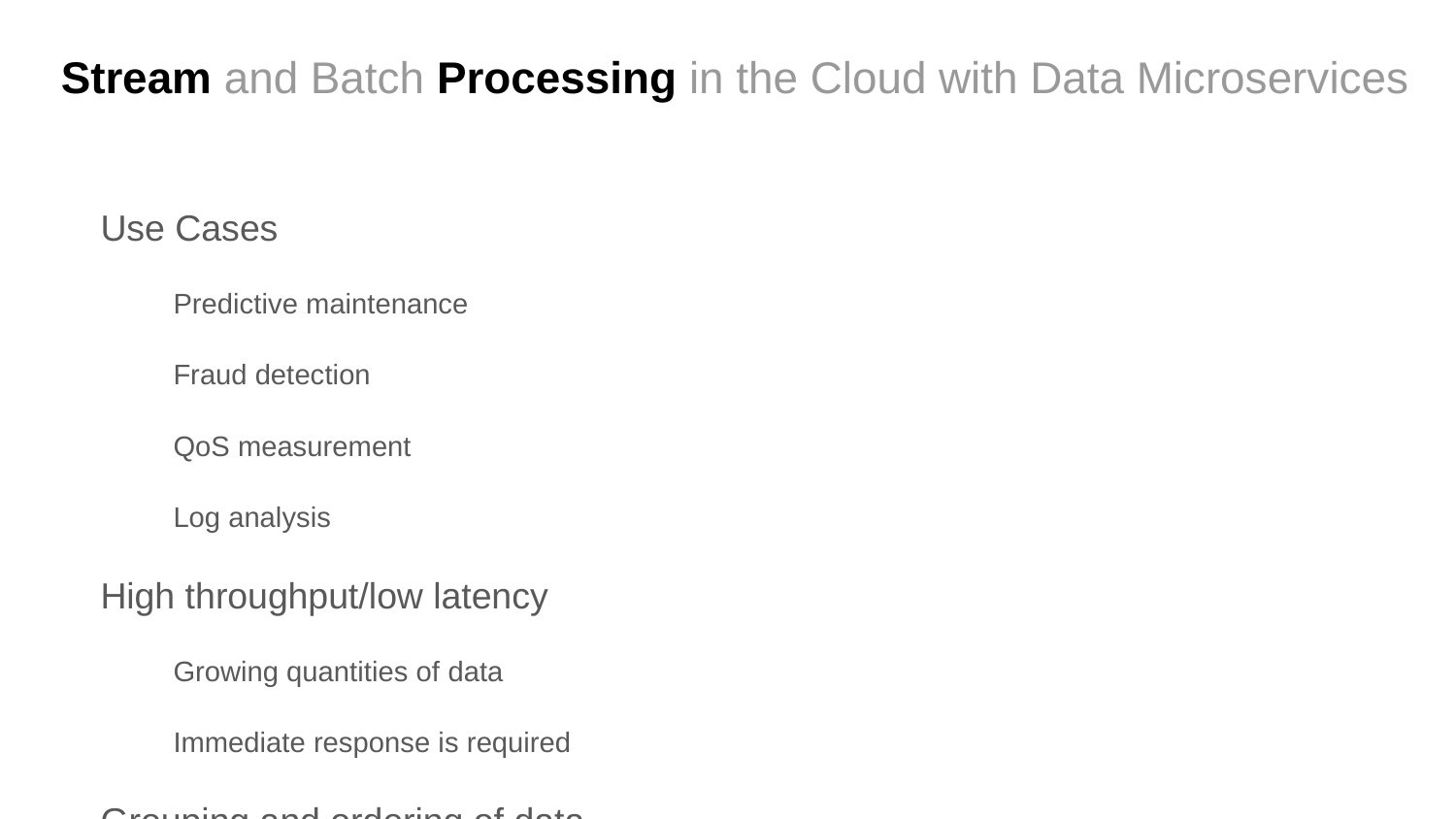

# Stream and Batch Processing in the Cloud with Data Microservices

Use Cases
Predictive maintenance
Fraud detection
QoS measurement
Log analysis
High throughput/low latency
Growing quantities of data
Immediate response is required
Grouping and ordering of data
Partitioning
Windowing